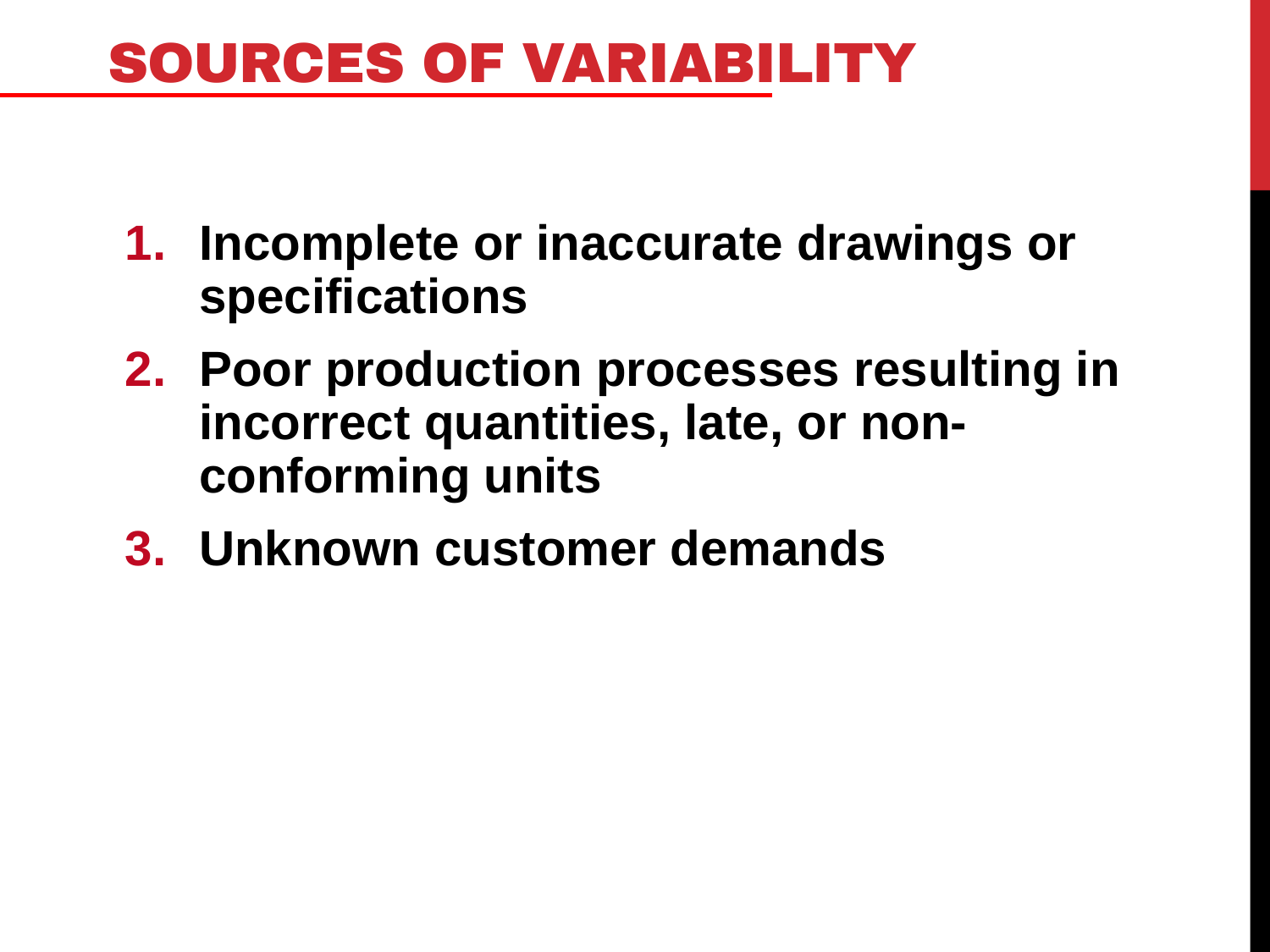

# Sources of Variability
Incomplete or inaccurate drawings or specifications
Poor production processes resulting in incorrect quantities, late, or non-conforming units
Unknown customer demands